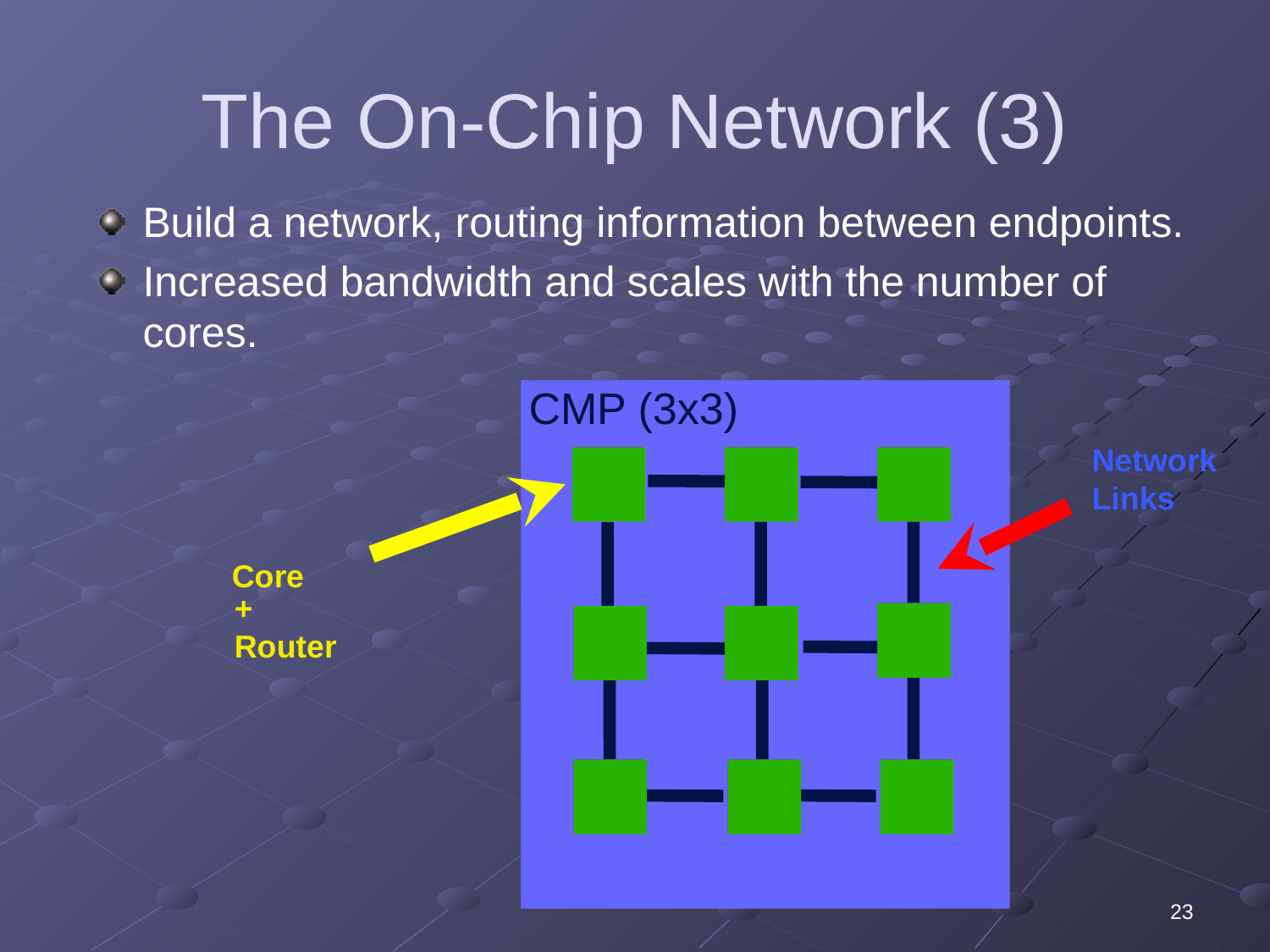

# The On-Chip Network (3)
Build a network, routing information between endpoints.
Increased bandwidth and scales with the number of cores.

CMP (3x3)
Network
Links

Core
+
Router

23